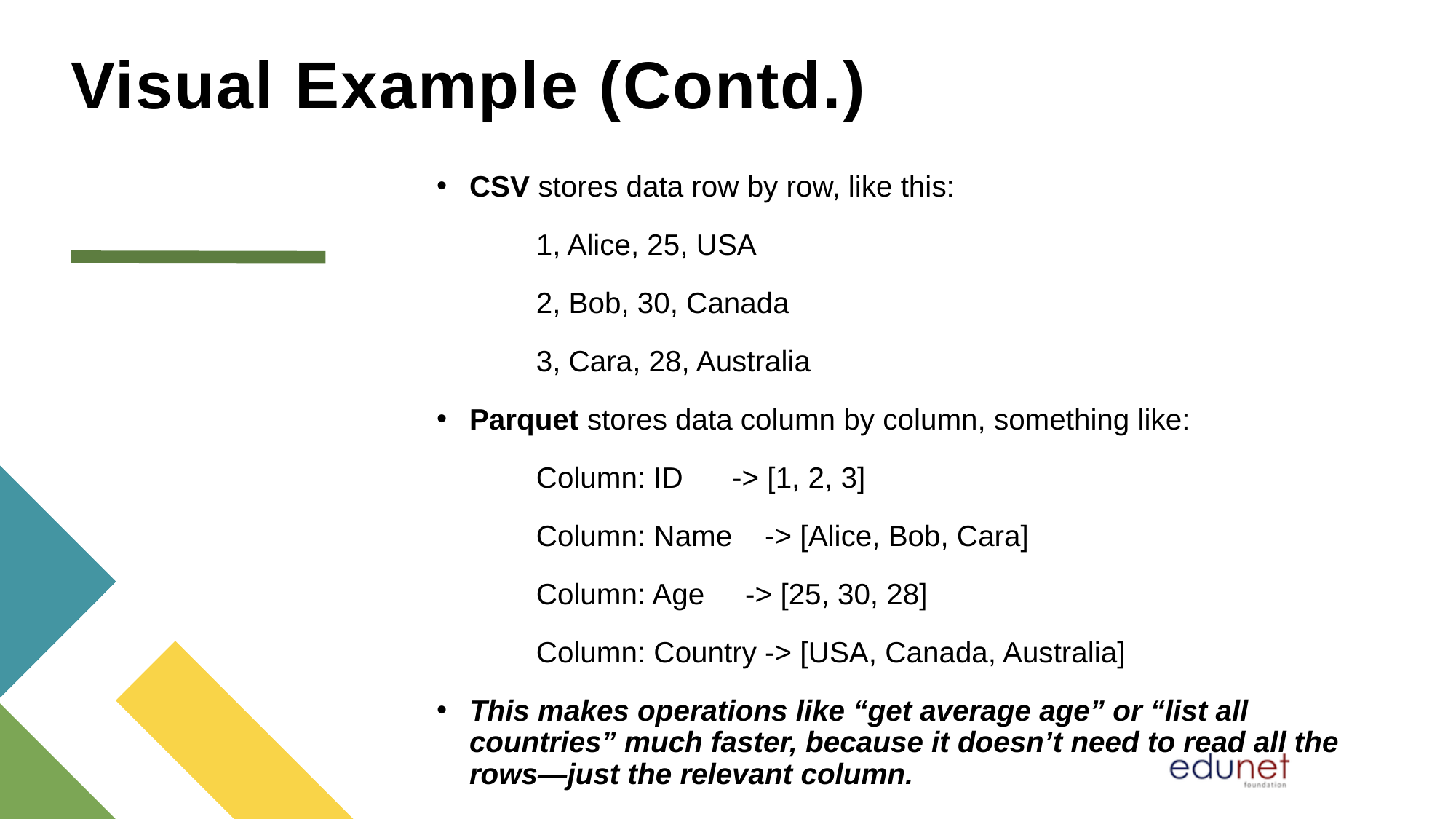

# Visual Example (Contd.)
CSV stores data row by row, like this:
1, Alice, 25, USA
2, Bob, 30, Canada
3, Cara, 28, Australia
Parquet stores data column by column, something like:
Column: ID      -> [1, 2, 3]
Column: Name    -> [Alice, Bob, Cara]
Column: Age     -> [25, 30, 28]
Column: Country -> [USA, Canada, Australia]
This makes operations like “get average age” or “list all countries” much faster, because it doesn’t need to read all the rows—just the relevant column.